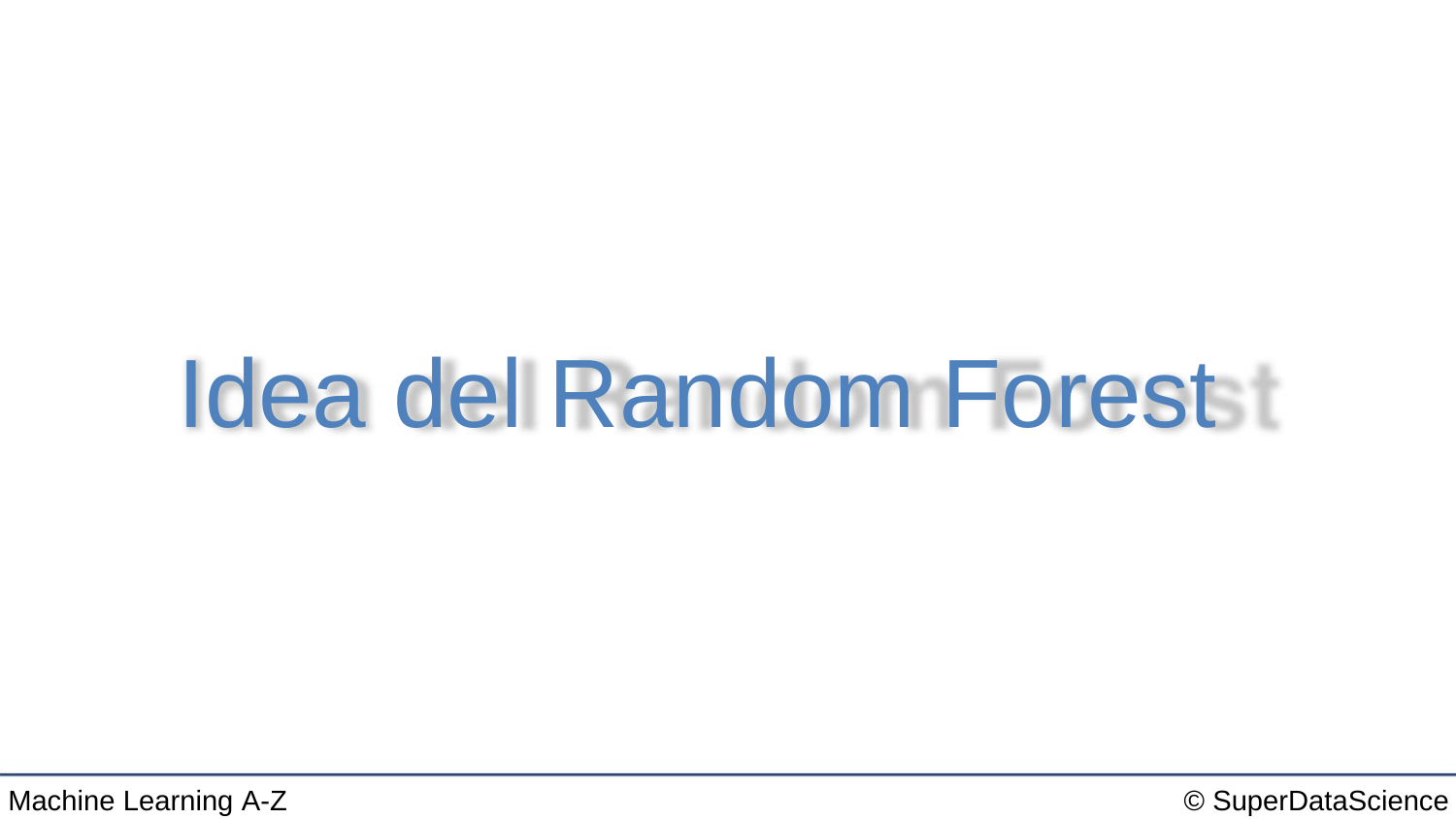

Idea del Random Forest
Machine Learning A-Z
© SuperDataScience